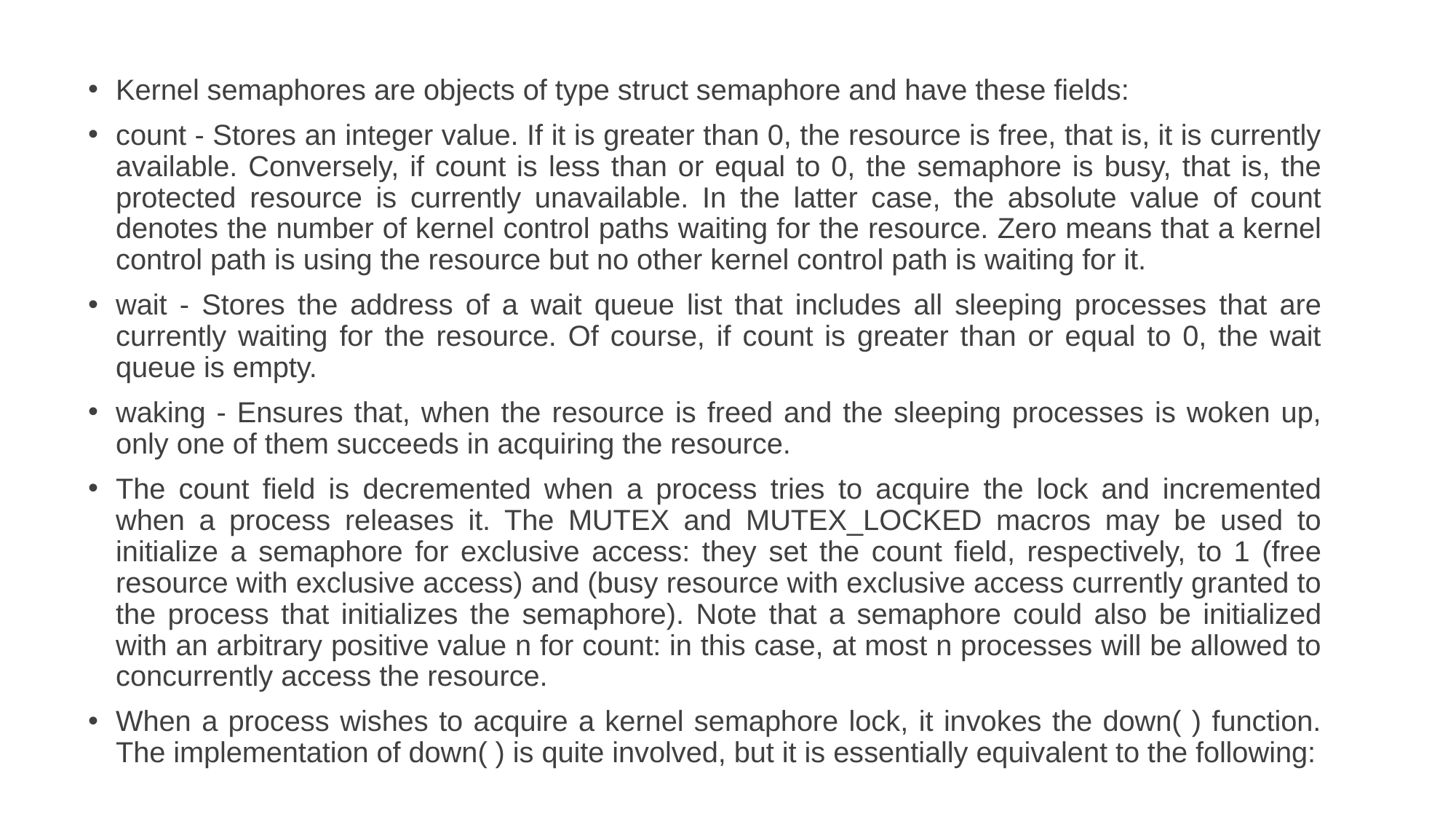

Kernel semaphores are objects of type struct semaphore and have these fields:
count - Stores an integer value. If it is greater than 0, the resource is free, that is, it is currently available. Conversely, if count is less than or equal to 0, the semaphore is busy, that is, the protected resource is currently unavailable. In the latter case, the absolute value of count denotes the number of kernel control paths waiting for the resource. Zero means that a kernel control path is using the resource but no other kernel control path is waiting for it.
wait - Stores the address of a wait queue list that includes all sleeping processes that are currently waiting for the resource. Of course, if count is greater than or equal to 0, the wait queue is empty.
waking - Ensures that, when the resource is freed and the sleeping processes is woken up, only one of them succeeds in acquiring the resource.
The count field is decremented when a process tries to acquire the lock and incremented when a process releases it. The MUTEX and MUTEX_LOCKED macros may be used to initialize a semaphore for exclusive access: they set the count field, respectively, to 1 (free resource with exclusive access) and (busy resource with exclusive access currently granted to the process that initializes the semaphore). Note that a semaphore could also be initialized with an arbitrary positive value n for count: in this case, at most n processes will be allowed to concurrently access the resource.
When a process wishes to acquire a kernel semaphore lock, it invokes the down( ) function. The implementation of down( ) is quite involved, but it is essentially equivalent to the following: